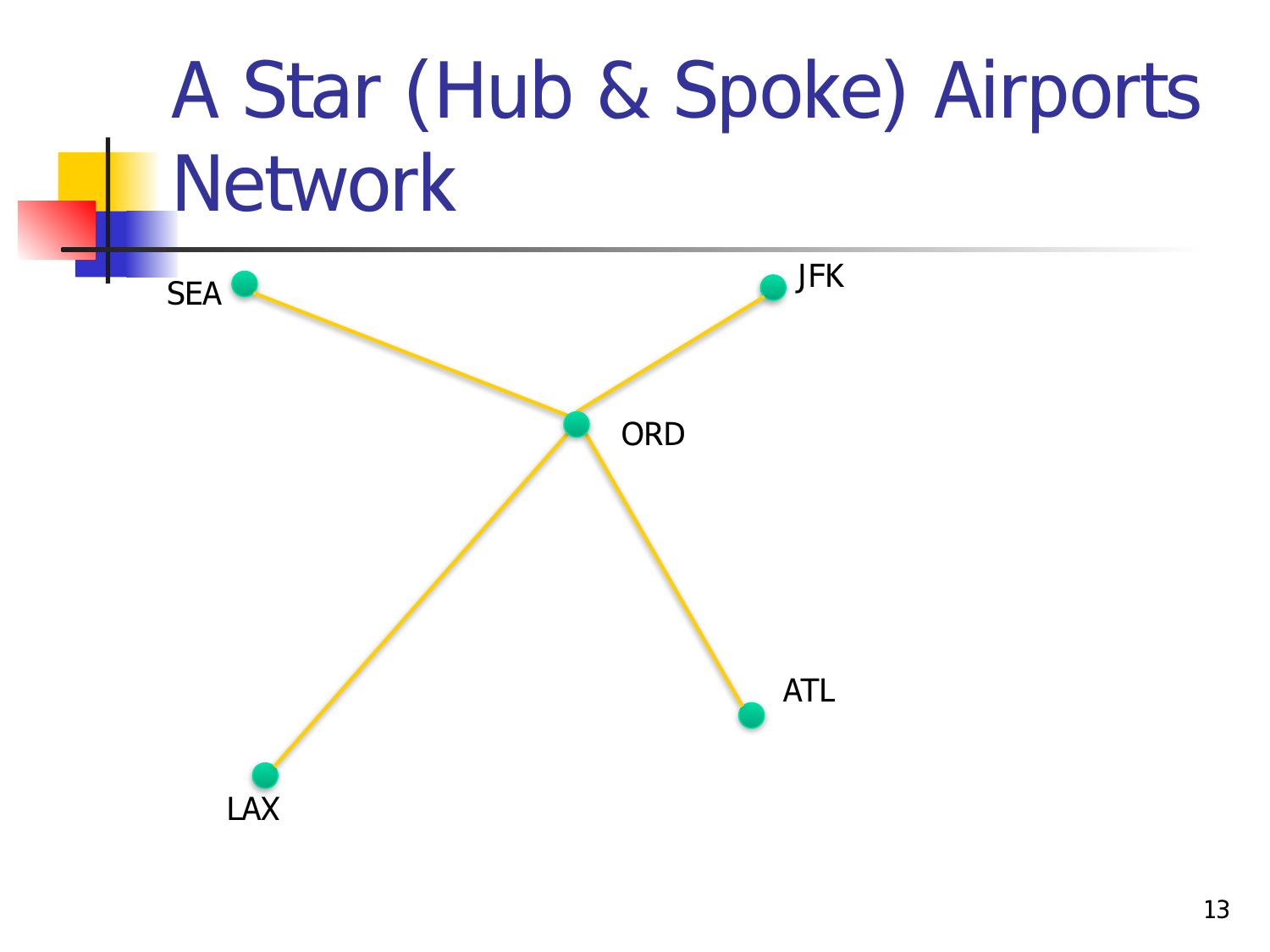

# A Star (Hub & Spoke) Airports Network

JFK
SEA

ORD

ATL

LAX
13